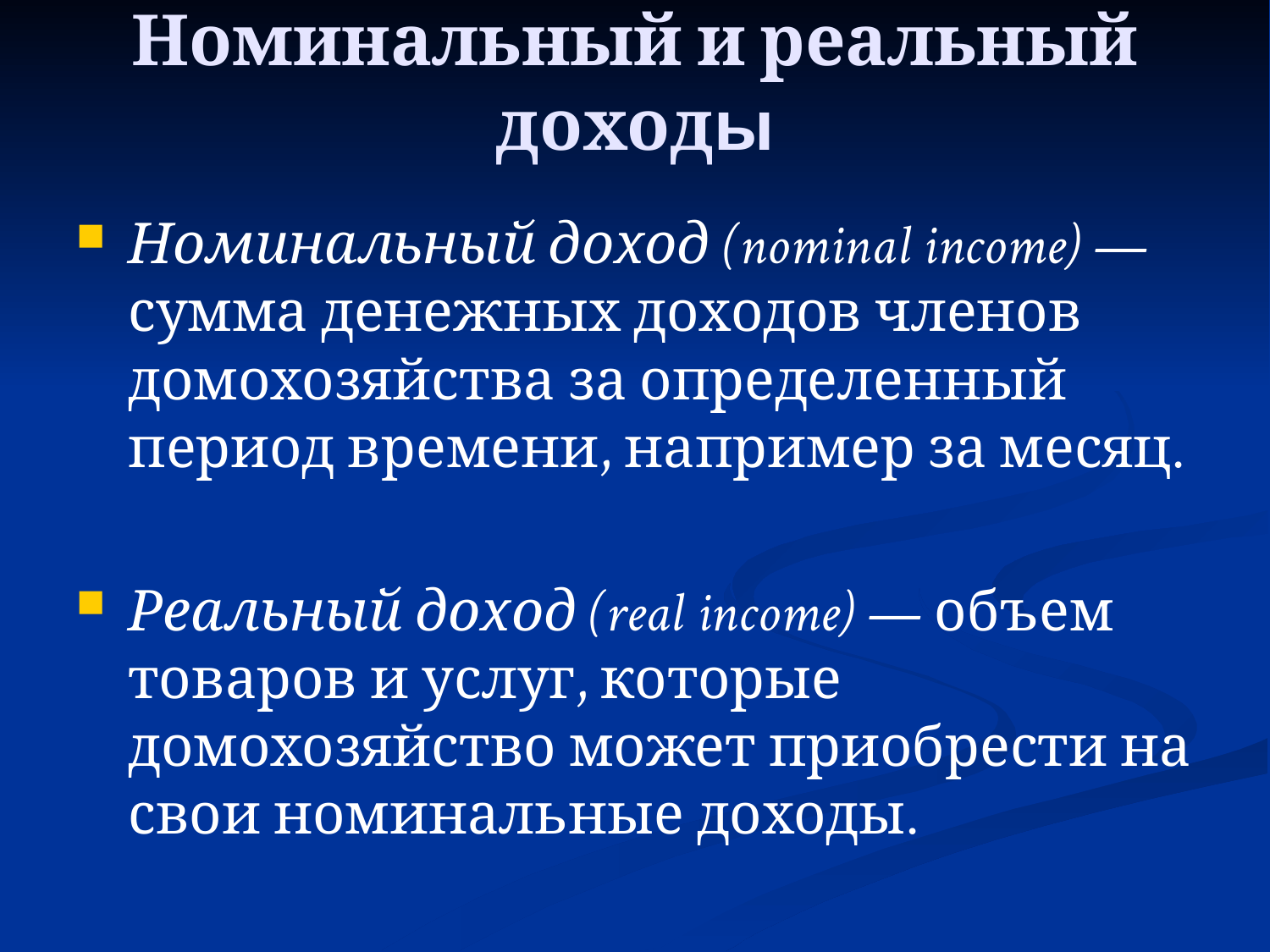

Номинальный и реальный доходы
Номинальный доход (nominal income) — сумма денежных доходов членов домохозяйства за определенный период времени, например за месяц.

Реальный доход (real income) — объем товаров и услуг, которые домохозяйство может приобрести на свои номинальные доходы.